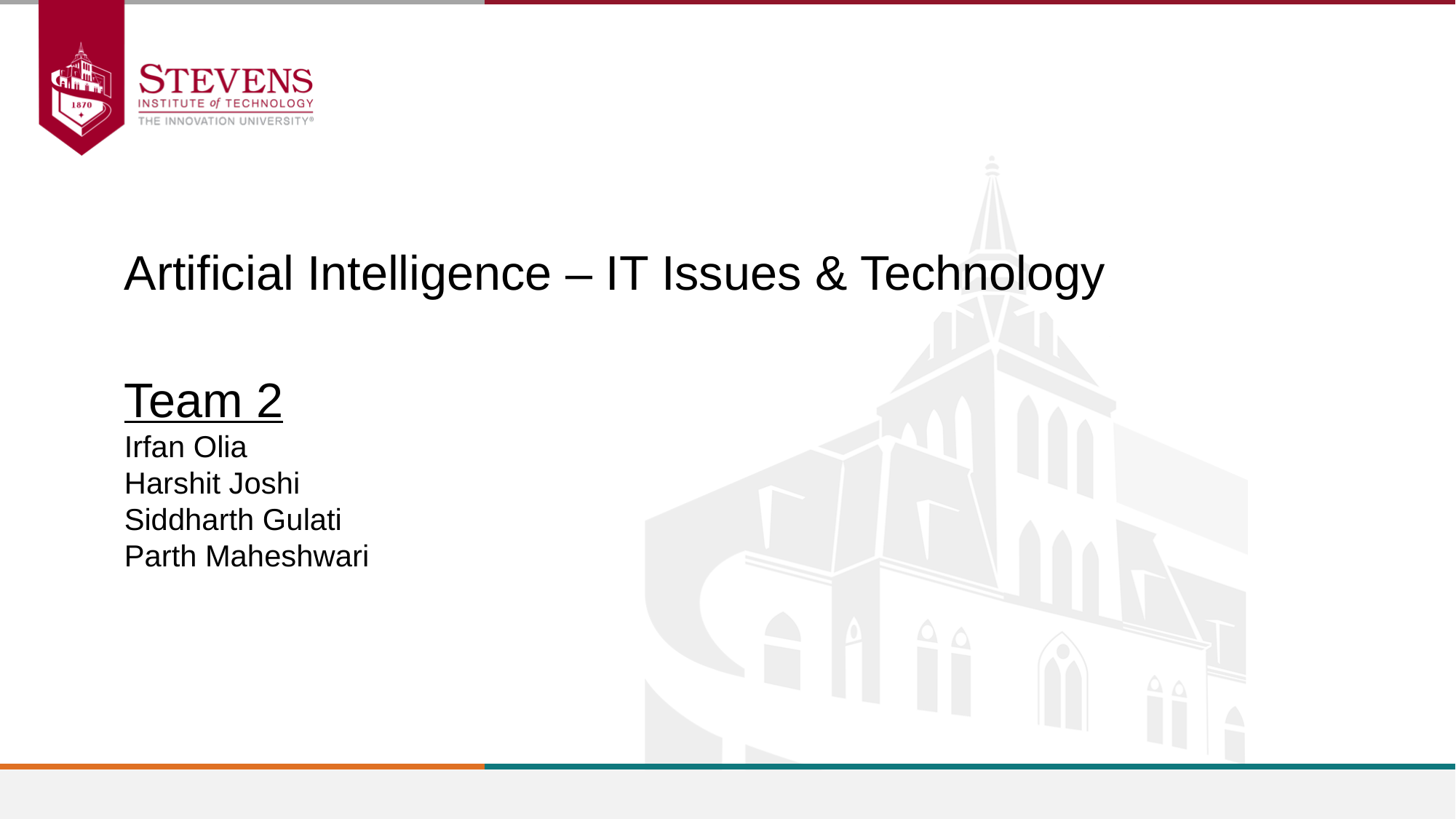

Artificial Intelligence – IT Issues & Technology
Team 2
Irfan Olia
Harshit Joshi
Siddharth Gulati
Parth Maheshwari